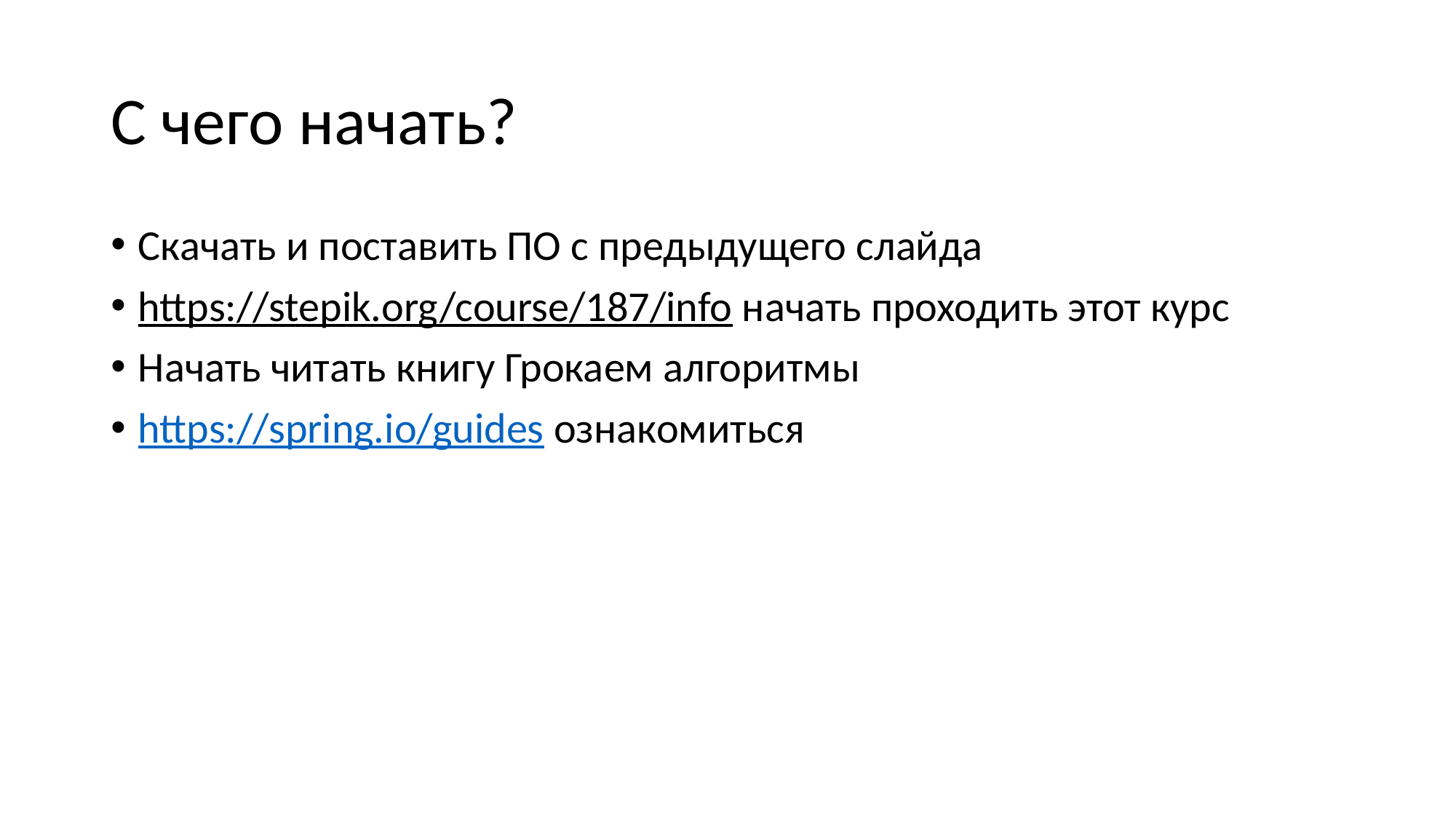

# С чего начать?
Скачать и поставить ПО с предыдущего слайда
https://stepik.org/course/187/info начать проходить этот курс
Начать читать книгу Грокаем алгоритмы
https://spring.io/guides ознакомиться